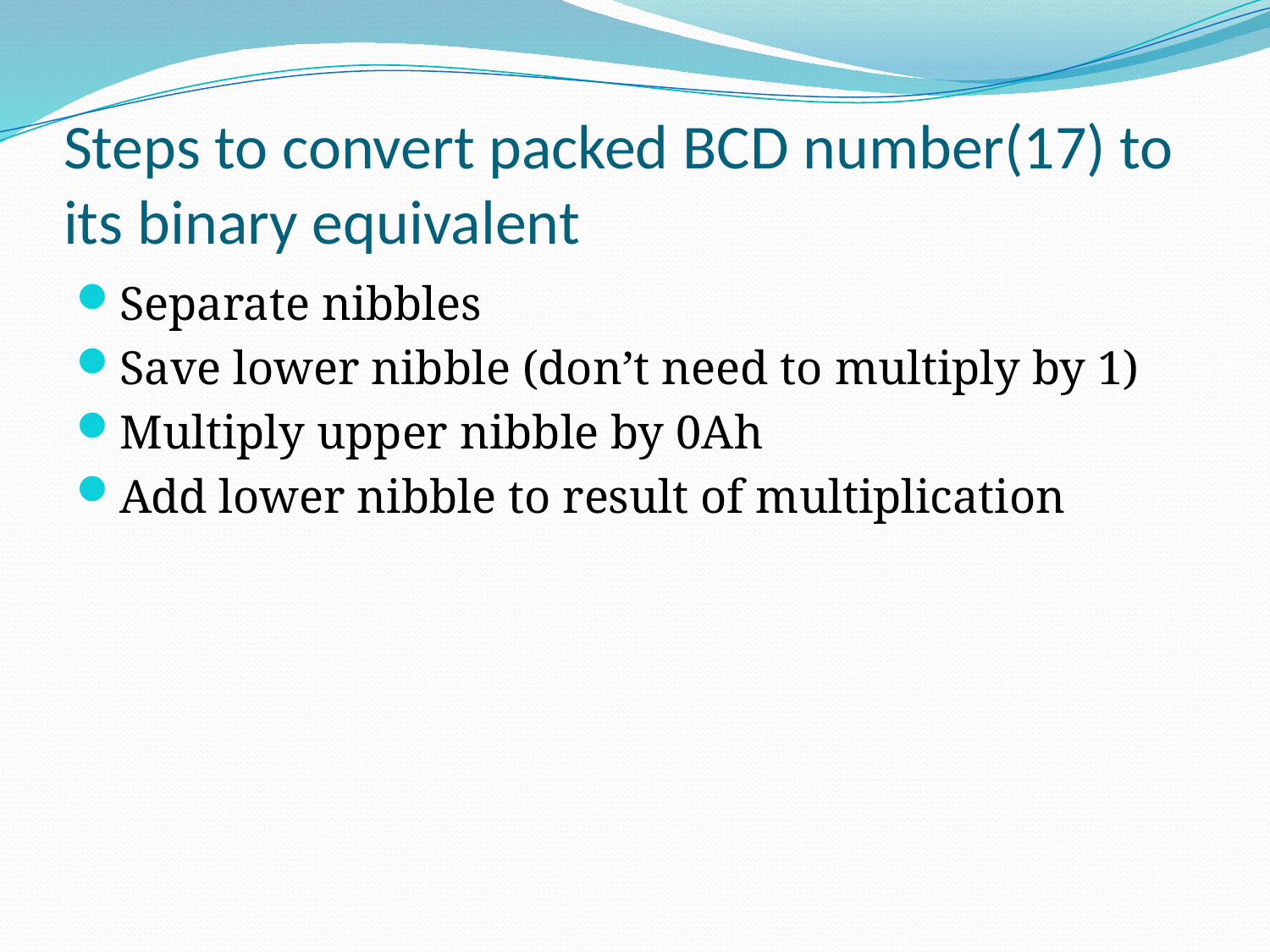

# Steps to convert packed BCD number(17) to its binary equivalent
Separate nibbles
Save lower nibble (don’t need to multiply by 1)
Multiply upper nibble by 0Ah
Add lower nibble to result of multiplication